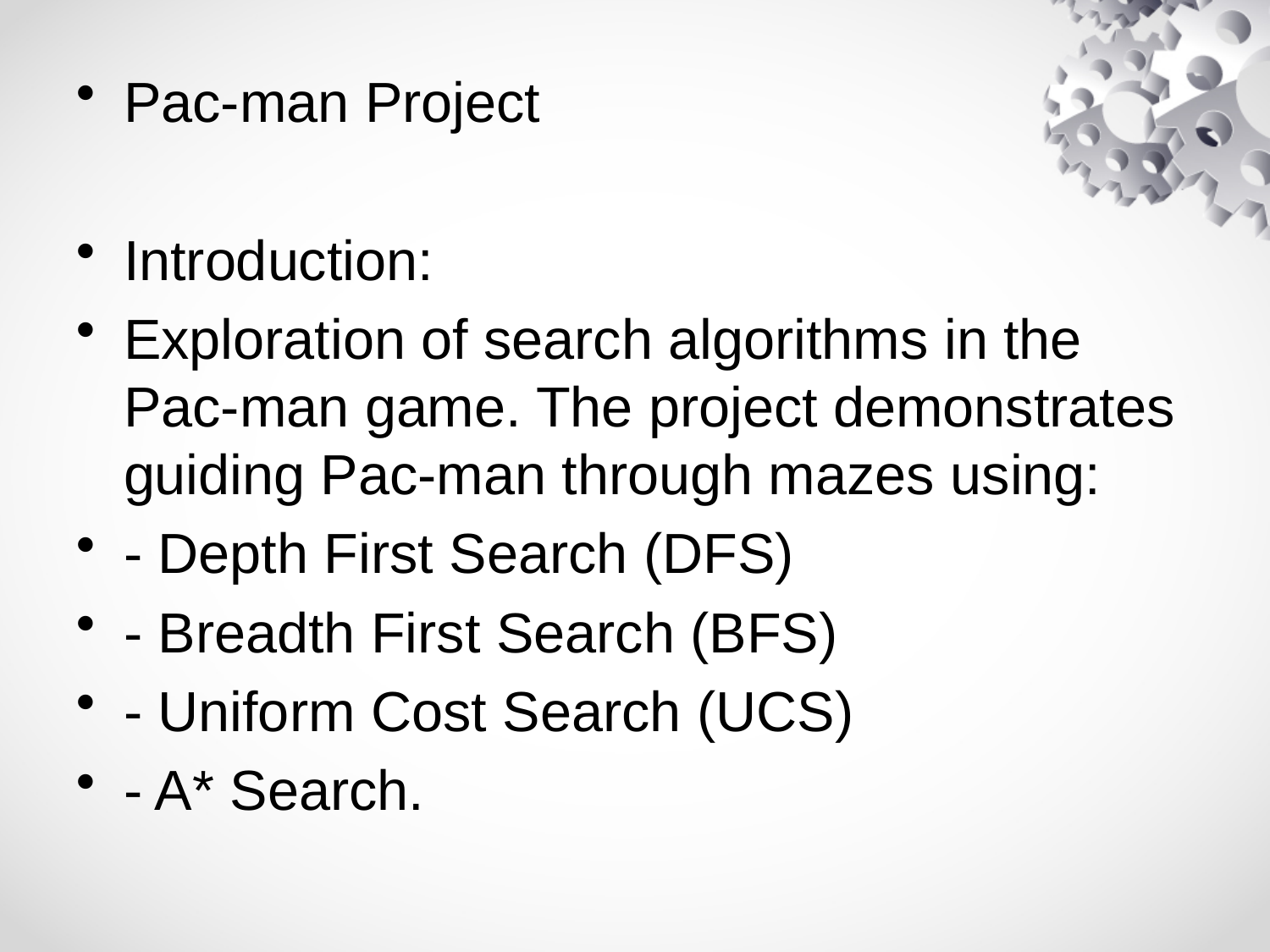

Pac-man Project

Introduction:
Exploration of search algorithms in the Pac-man game. The project demonstrates guiding Pac-man through mazes using:
- Depth First Search (DFS)
- Breadth First Search (BFS)
- Uniform Cost Search (UCS)
- A* Search.